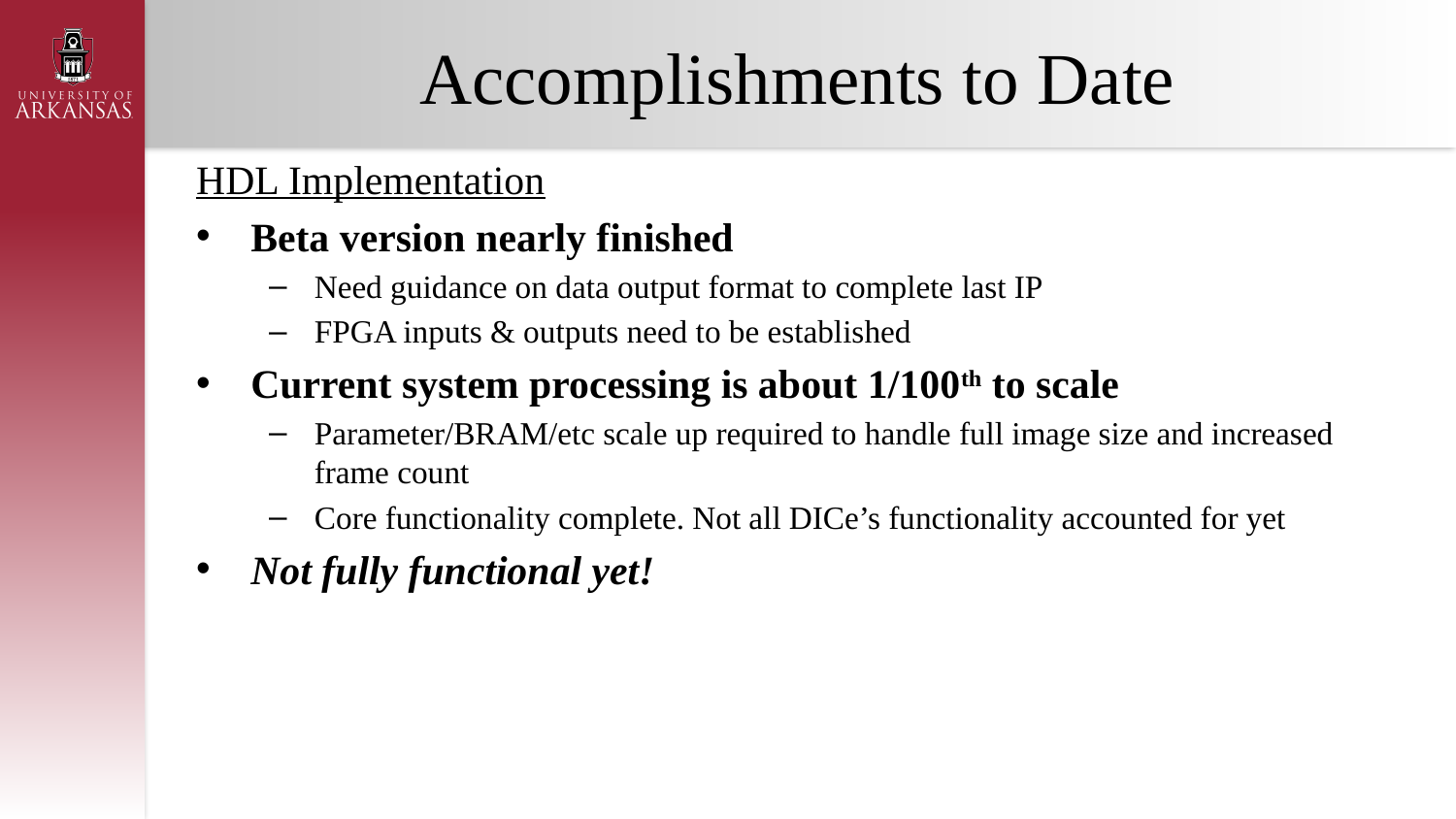

# Accomplishments to Date
HDL Implementation
Beta version nearly finished
Need guidance on data output format to complete last IP
FPGA inputs & outputs need to be established
Current system processing is about 1/100th to scale
Parameter/BRAM/etc scale up required to handle full image size and increased frame count
Core functionality complete. Not all DICe’s functionality accounted for yet
Not fully functional yet!